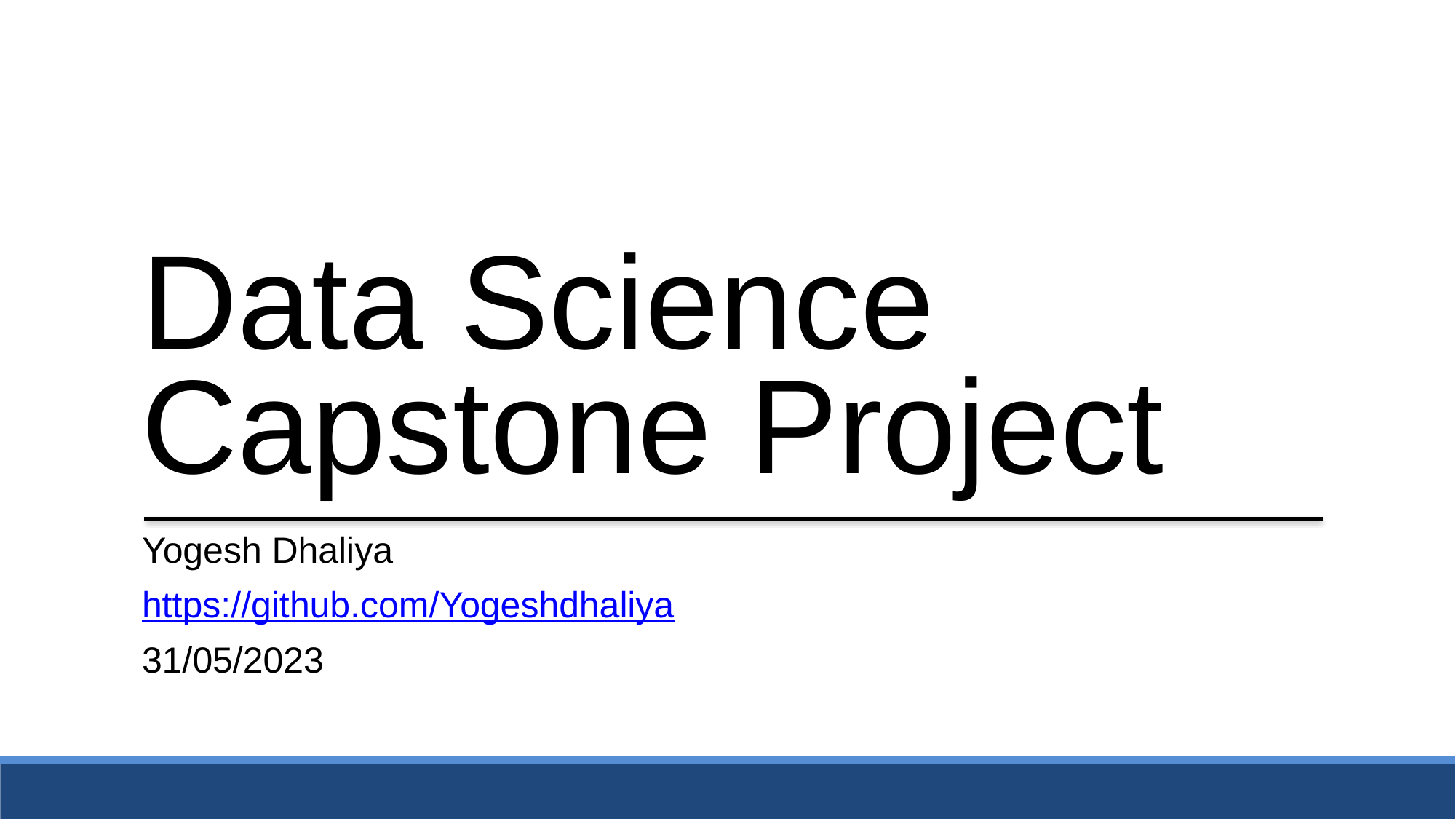

Data Science Capstone Project
Yogesh Dhaliya
https://github.com/Yogeshdhaliya
31/05/2023